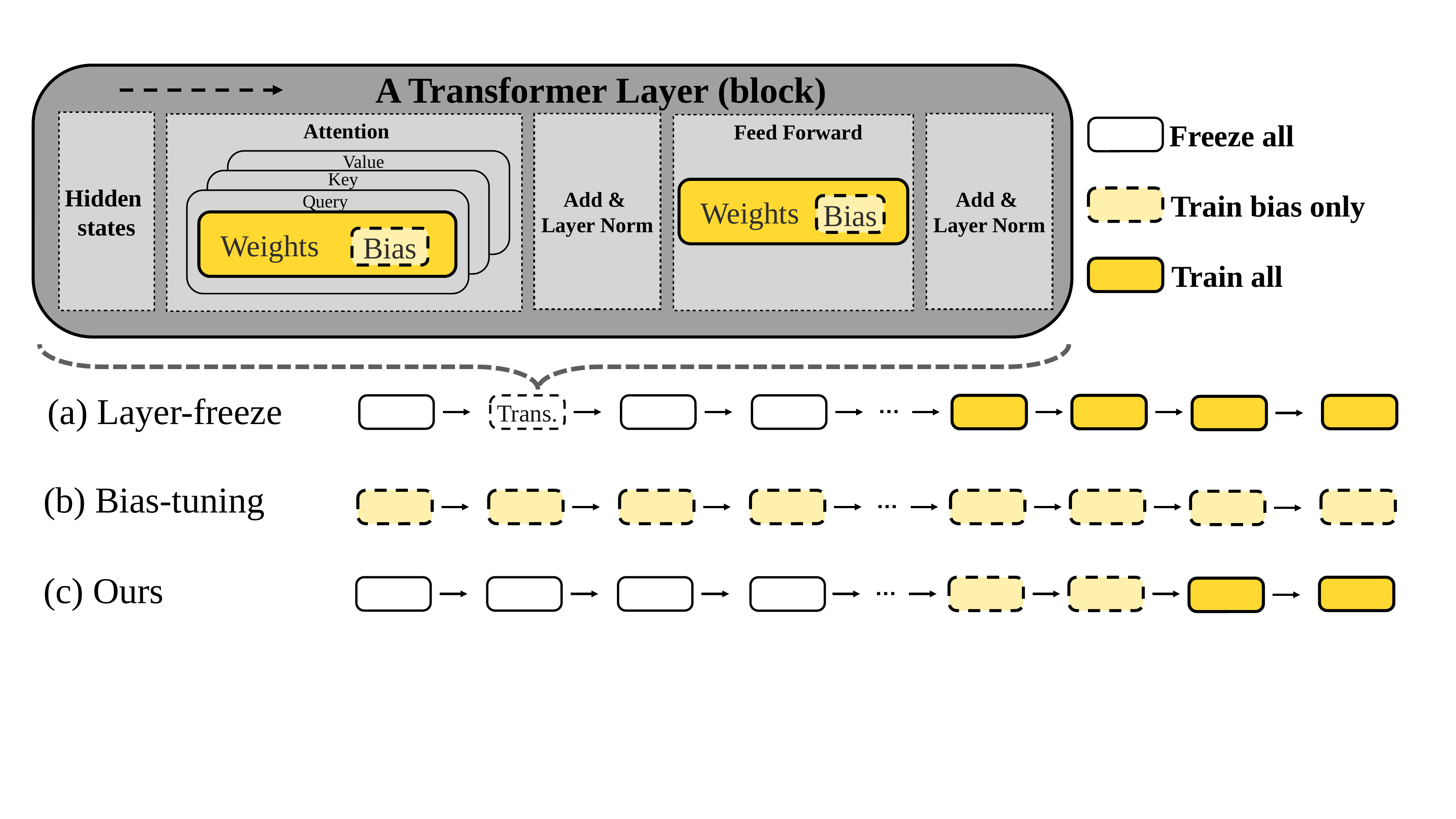

A Transformer Layer (block)

Hidden
states
Freeze all
Add &
Layer Norm
Add &
Layer Norm

Attention
Value

Key

Weights
Bias
Query
+

Weights
Bias
+

  Weights
Bias

Feed Forward

  Weights
Bias
Train bias only

Train all

…
(a) Layer-freeze

Trans.

(b) Bias-tuning
…

(c) Ours
…